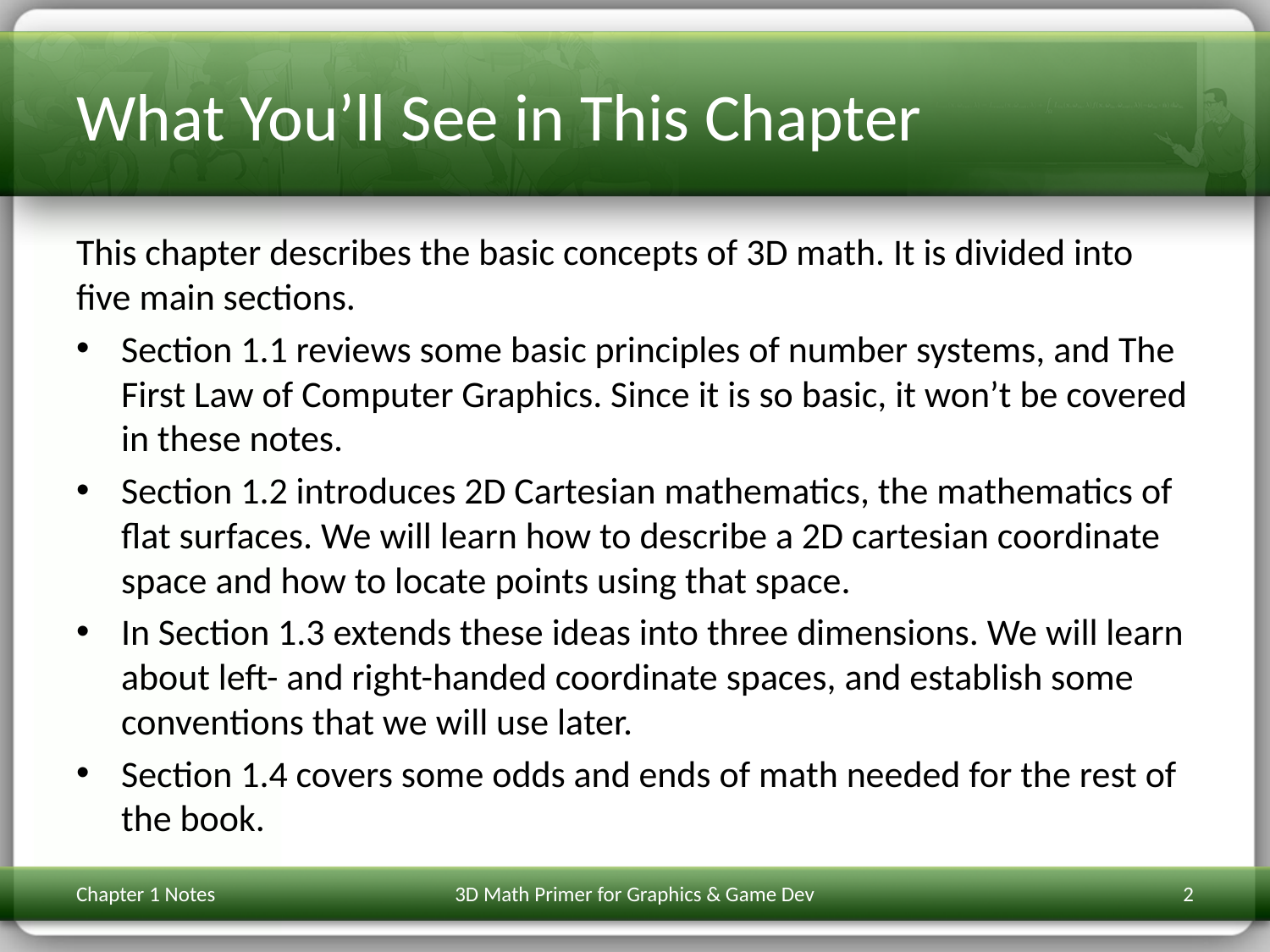

# What You’ll See in This Chapter
This chapter describes the basic concepts of 3D math. It is divided into five main sections.
Section 1.1 reviews some basic principles of number systems, and The First Law of Computer Graphics. Since it is so basic, it won’t be covered in these notes.
Section 1.2 introduces 2D Cartesian mathematics, the mathematics of flat surfaces. We will learn how to describe a 2D cartesian coordinate space and how to locate points using that space.
In Section 1.3 extends these ideas into three dimensions. We will learn about left- and right-handed coordinate spaces, and establish some conventions that we will use later.
Section 1.4 covers some odds and ends of math needed for the rest of the book.
Chapter 1 Notes
3D Math Primer for Graphics & Game Dev
2